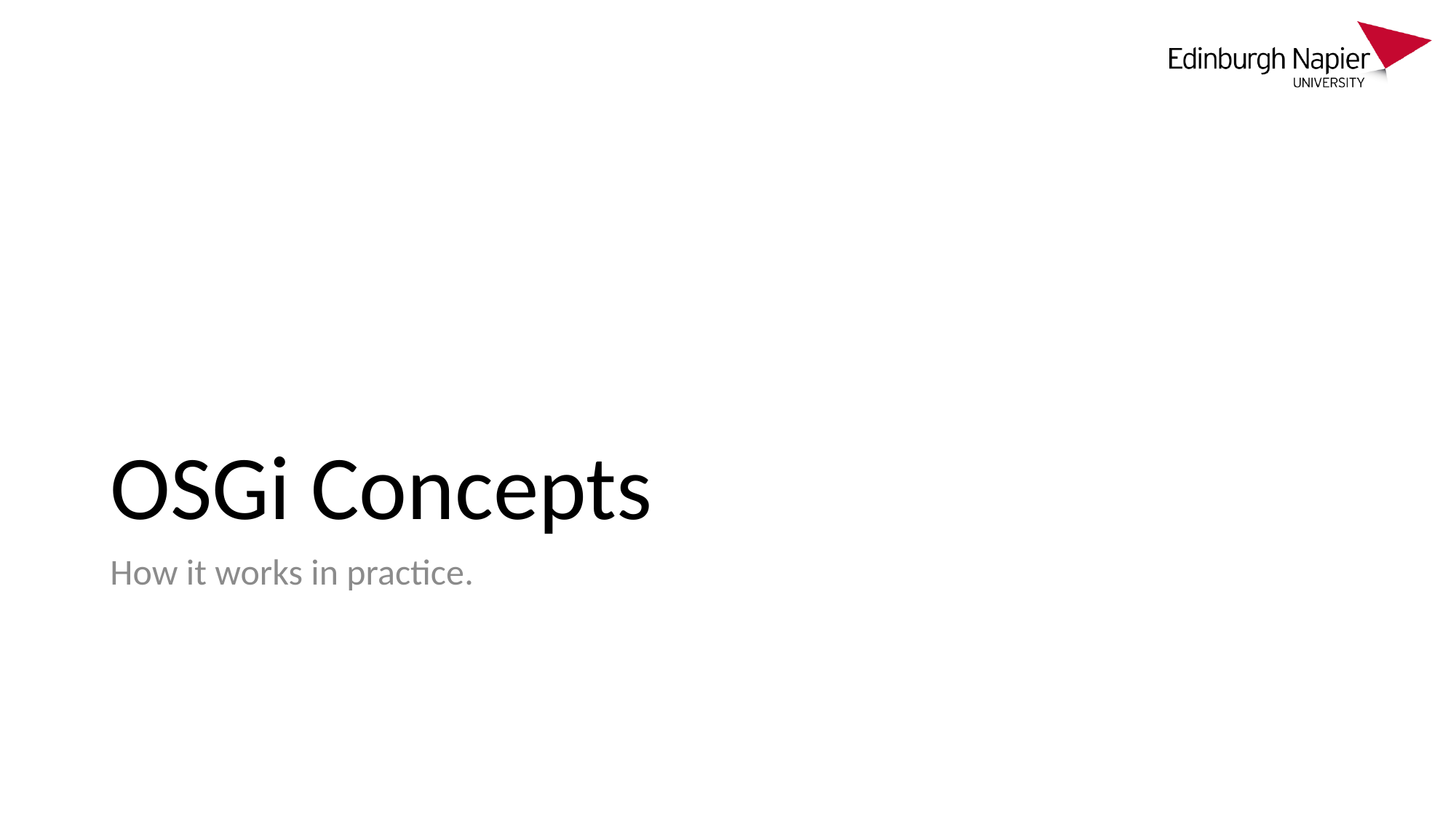

# OSGi Concepts
How it works in practice.